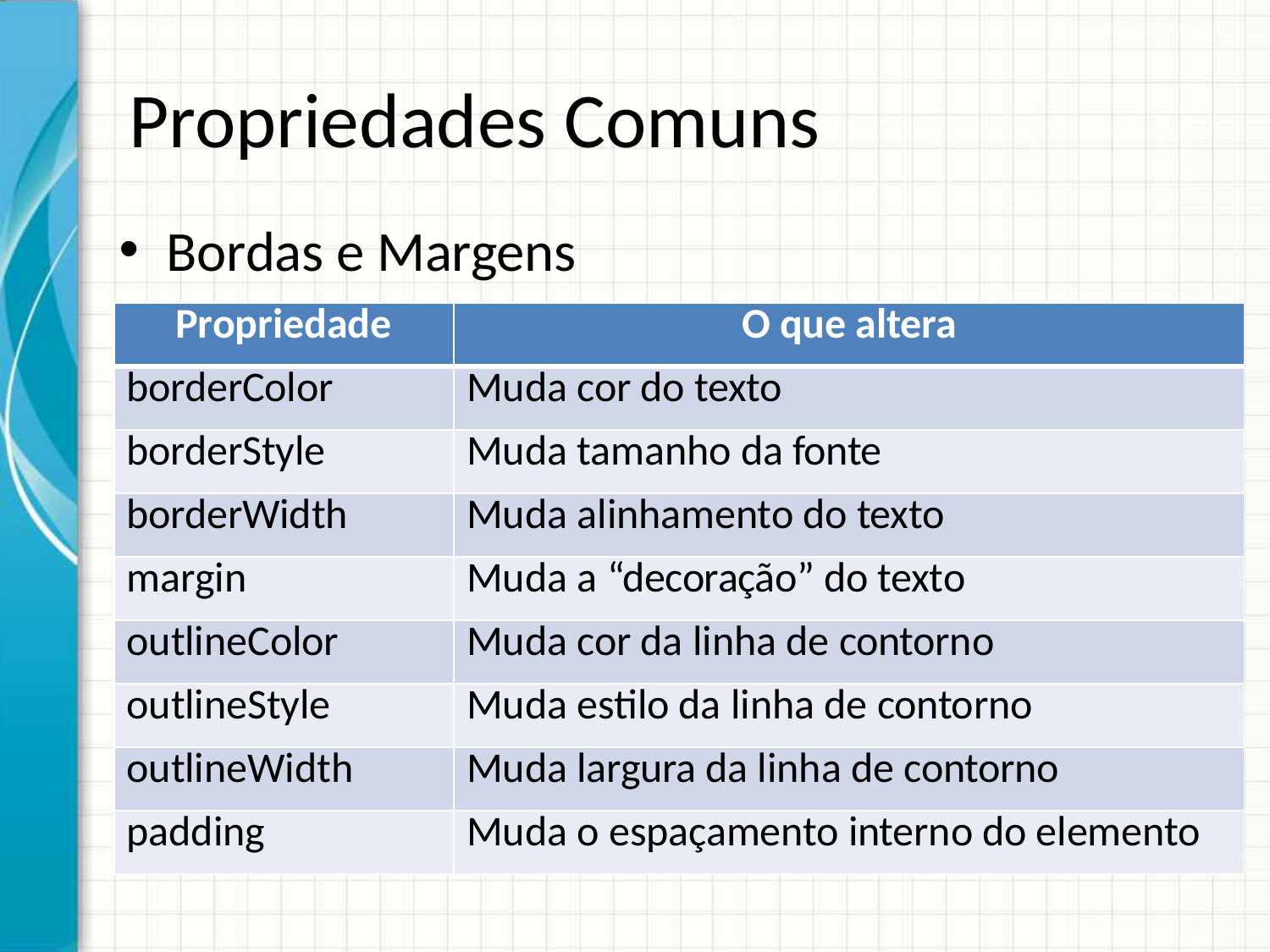

# Propriedades Comuns
Bordas e Margens
| Propriedade | O que altera |
| --- | --- |
| borderColor | Muda cor do texto |
| borderStyle | Muda tamanho da fonte |
| borderWidth | Muda alinhamento do texto |
| margin | Muda a “decoração” do texto |
| outlineColor | Muda cor da linha de contorno |
| outlineStyle | Muda estilo da linha de contorno |
| outlineWidth | Muda largura da linha de contorno |
| padding | Muda o espaçamento interno do elemento |